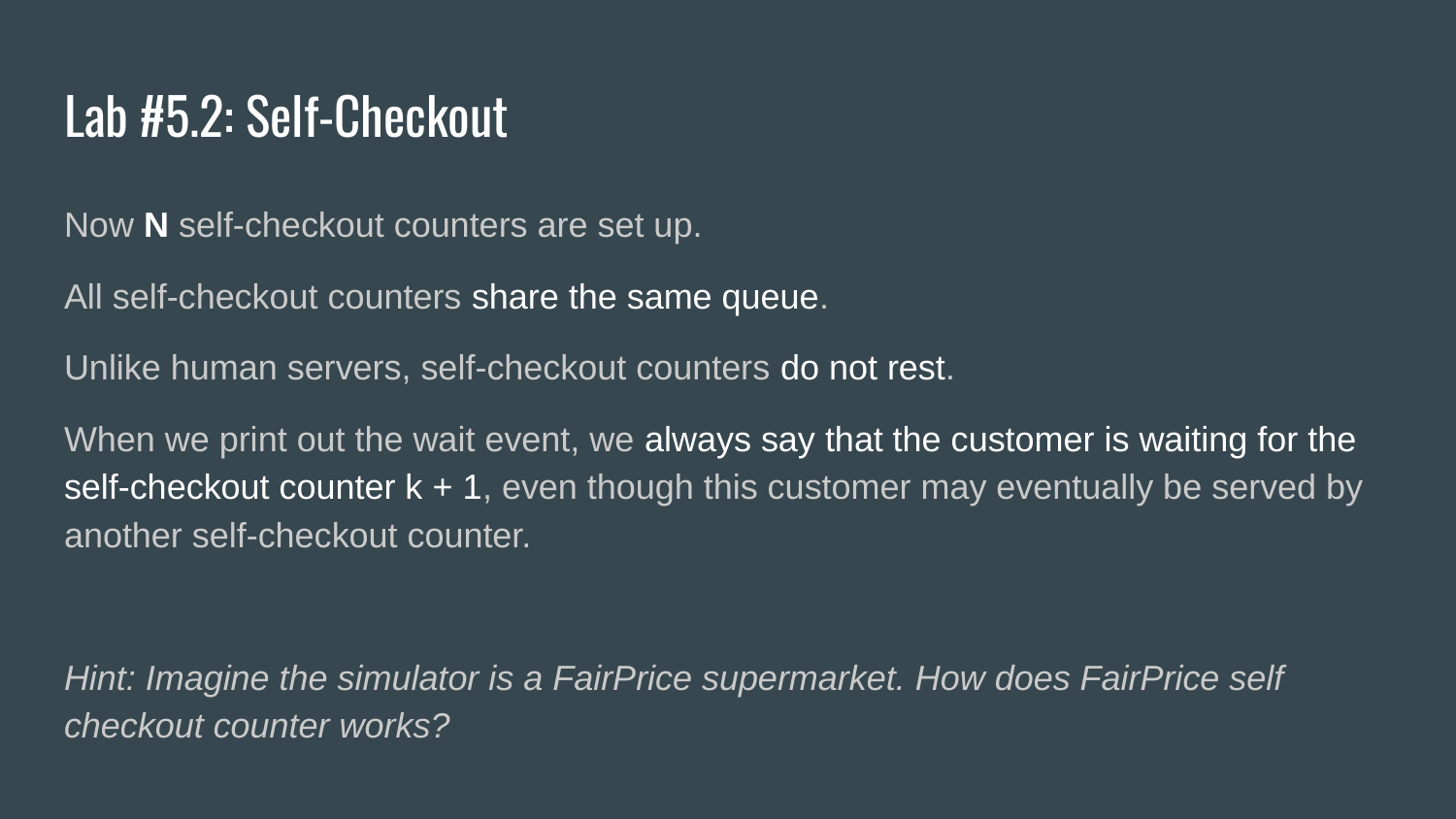

# Lab #5.2: Self-Checkout

Now N self-checkout counters are set up.
All self-checkout counters share the same queue.
Unlike human servers, self-checkout counters do not rest.
When we print out the wait event, we always say that the customer is waiting for the self-checkout counter k + 1, even though this customer may eventually be served by another self-checkout counter.

Hint: Imagine the simulator is a FairPrice supermarket. How does FairPrice self checkout counter works?